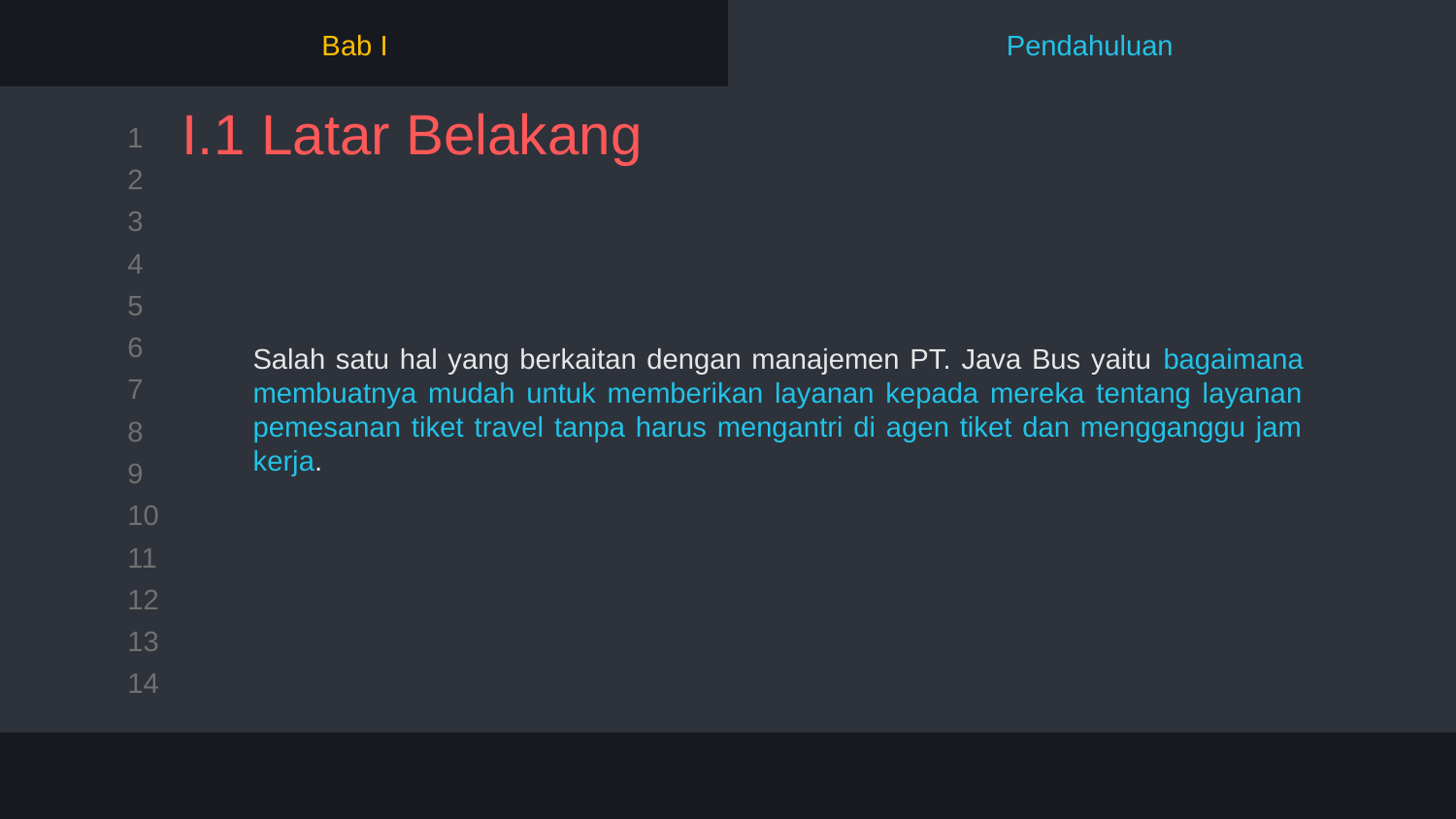

Bab I
Pendahuluan
I.1 Latar Belakang
Salah satu hal yang berkaitan dengan manajemen PT. Java Bus yaitu bagaimana membuatnya mudah untuk memberikan layanan kepada mereka tentang layanan pemesanan tiket travel tanpa harus mengantri di agen tiket dan mengganggu jam kerja.